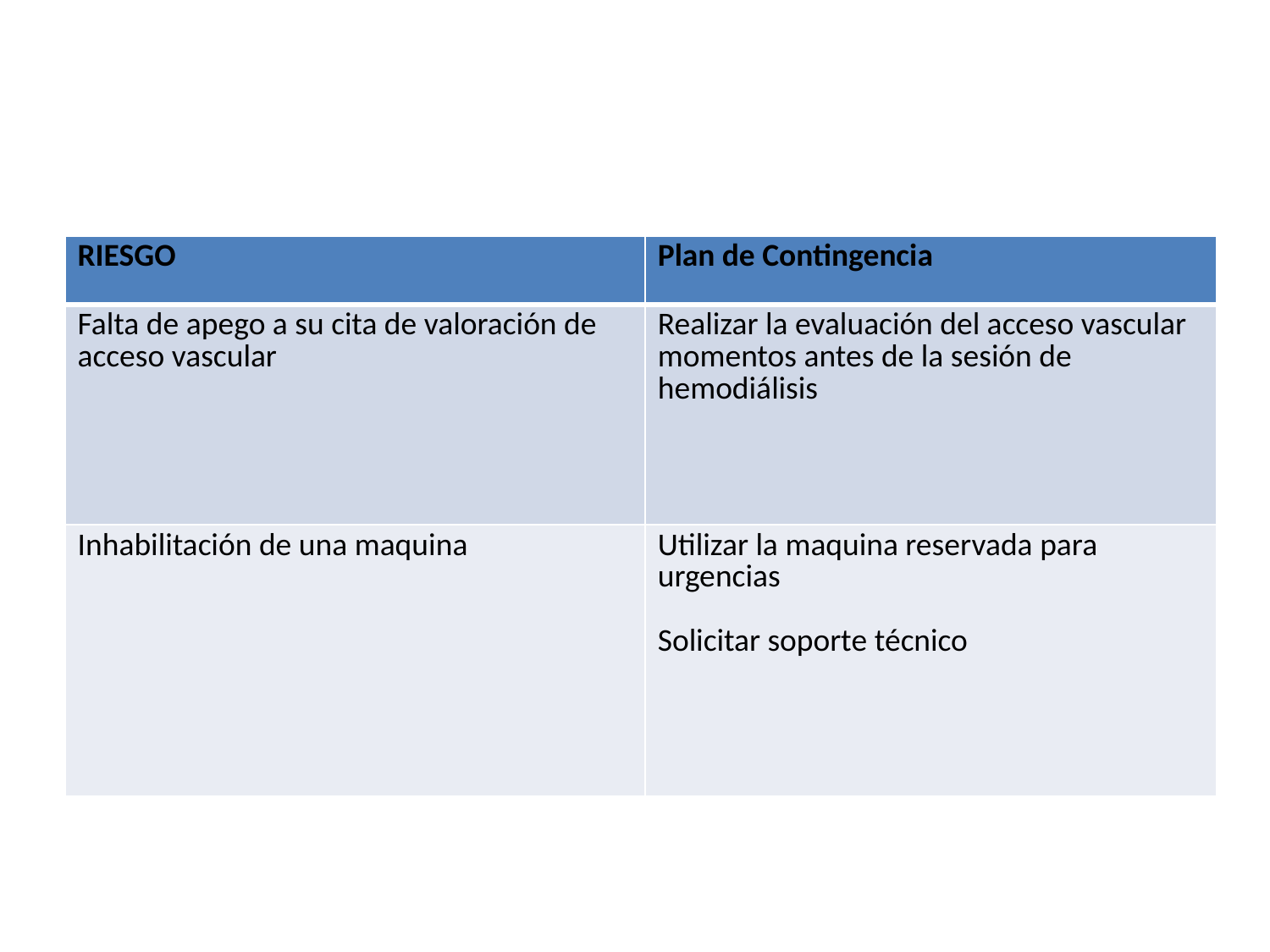

| RIESGO | Plan de Contingencia |
| --- | --- |
| Falta de apego a su cita de valoración de acceso vascular | Realizar la evaluación del acceso vascular momentos antes de la sesión de hemodiálisis |
| Inhabilitación de una maquina | Utilizar la maquina reservada para urgencias Solicitar soporte técnico |